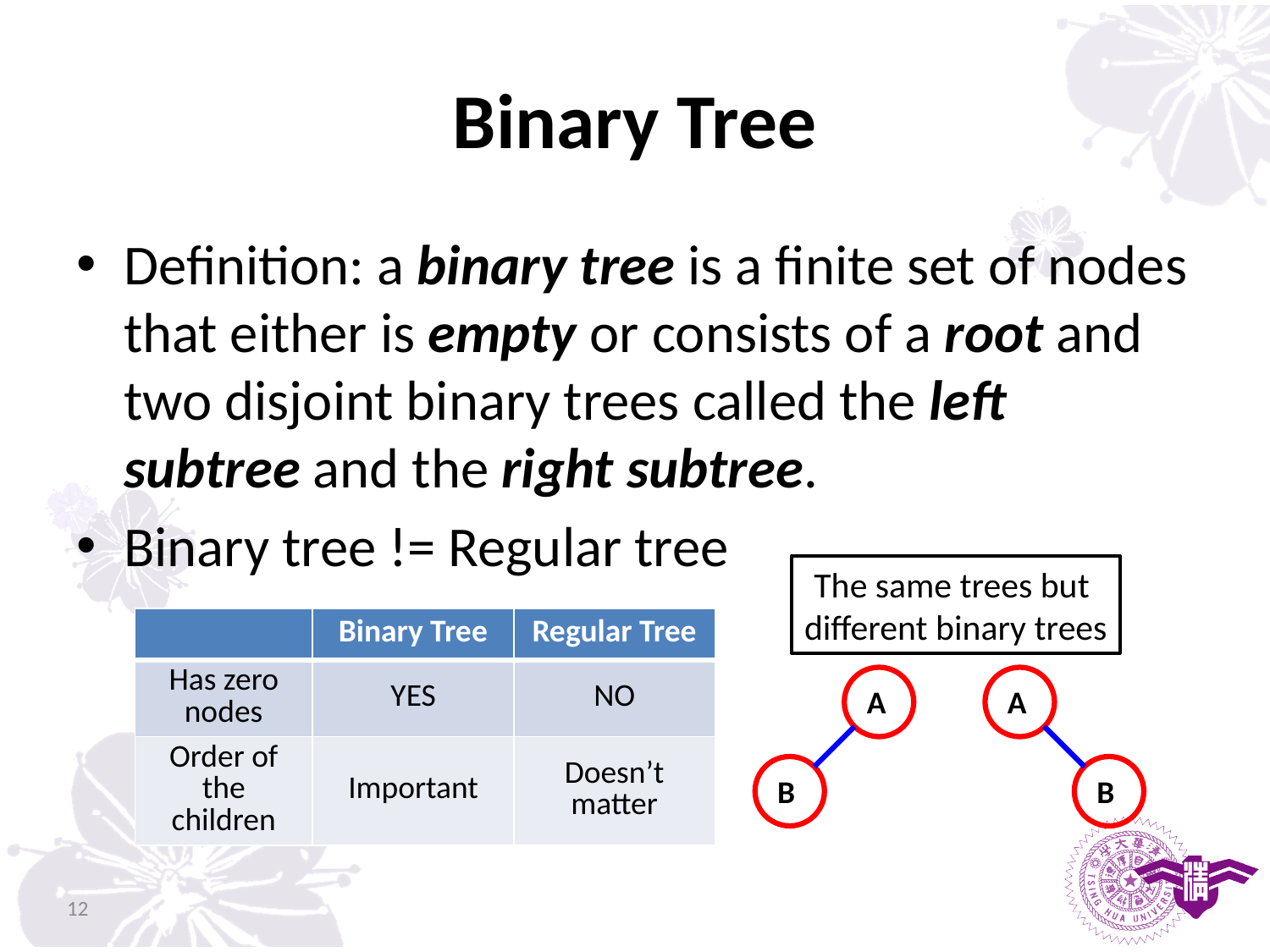

# Binary Tree
Definition: a binary tree is a finite set of nodes that either is empty or consists of a root and two disjoint binary trees called the left subtree and the right subtree.
Binary tree != Regular tree
The same trees but
different binary trees
|  | Binary Tree | Regular Tree |
| --- | --- | --- |
| Has zero nodes | YES | NO |
| Order of the children | Important | Doesn’t matter |
A

B

A

B

12